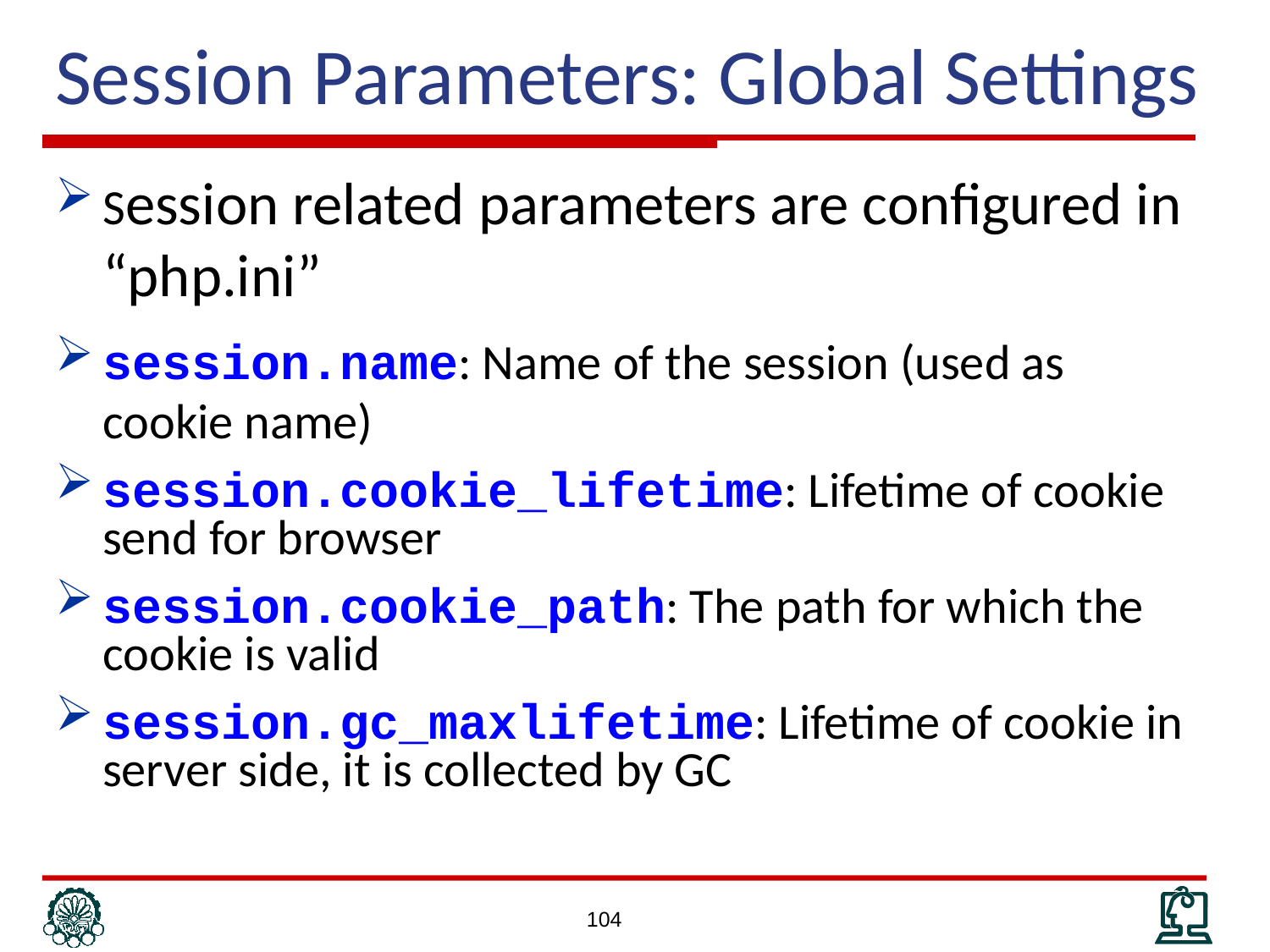

# Session Parameters: Global Settings
Session related parameters are configured in “php.ini”
session.name: Name of the session (used as cookie name)
session.cookie_lifetime: Lifetime of cookie send for browser
session.cookie_path: The path for which the cookie is valid
session.gc_maxlifetime: Lifetime of cookie in server side, it is collected by GC
104